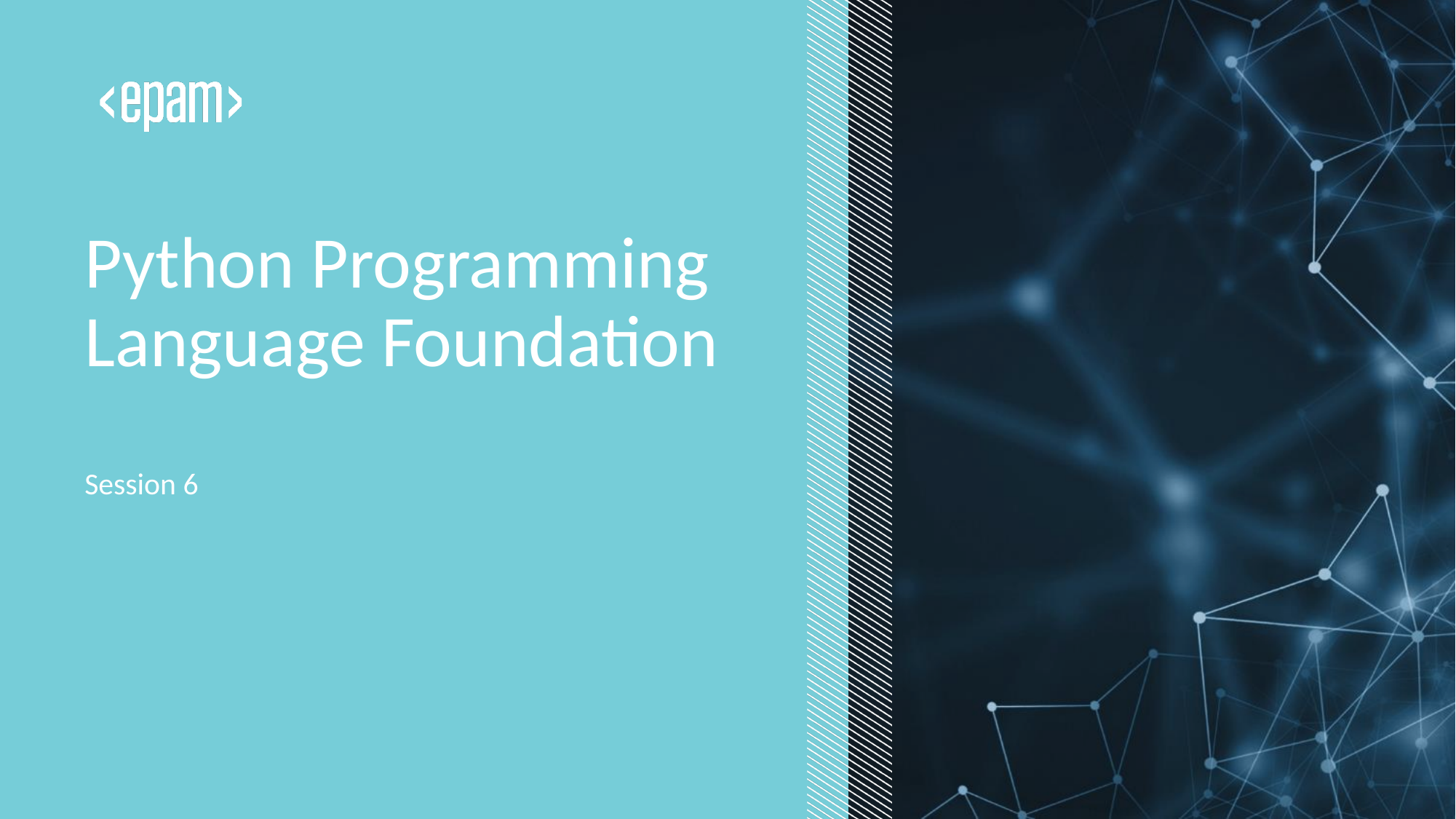

# Python Programming Language Foundation
Session 6